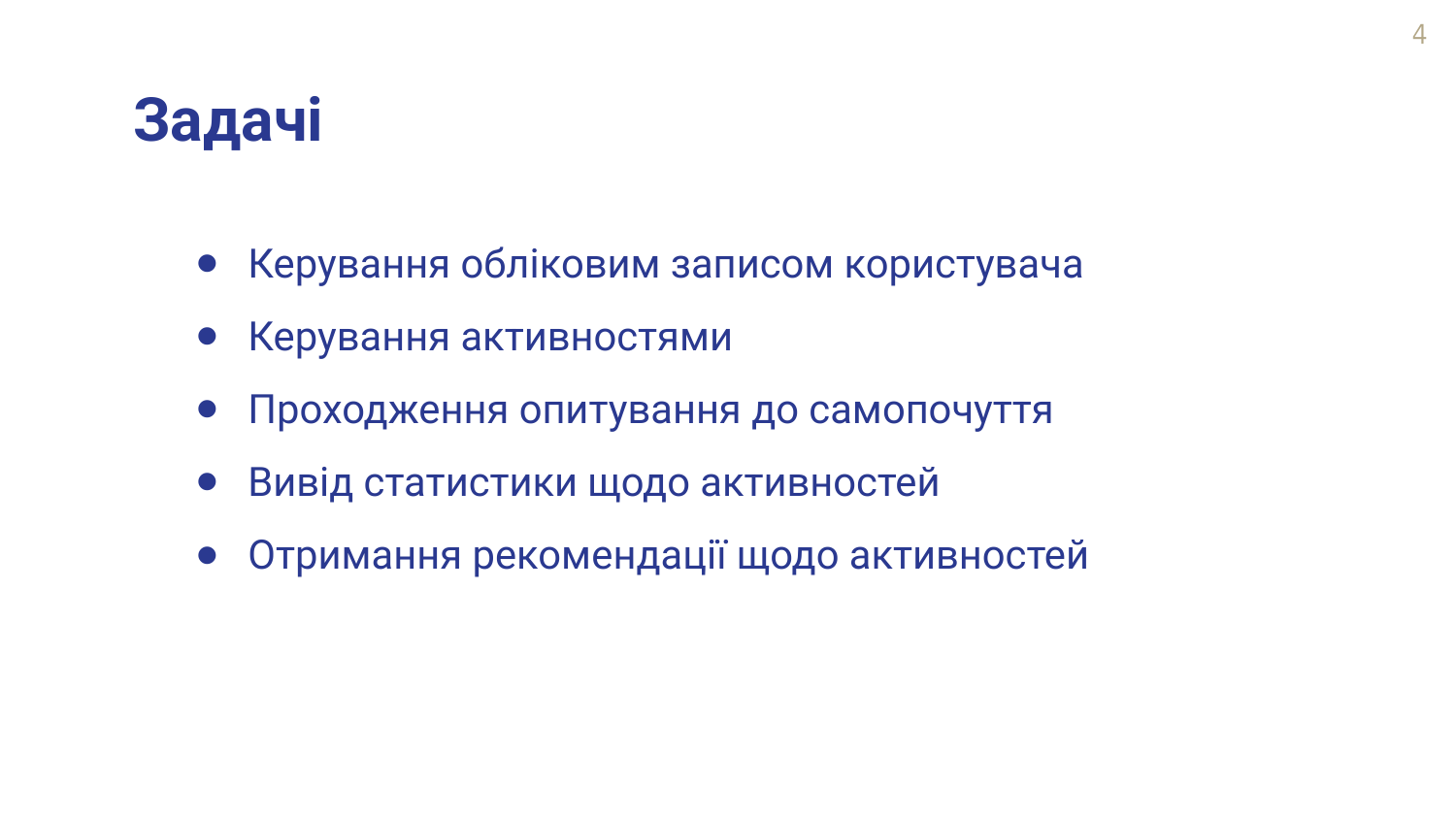

4
# Задачі
Керування обліковим записом користувача
Керування активностями
Проходження опитування до самопочуття
Вивід статистики щодо активностей
Отримання рекомендації щодо активностей